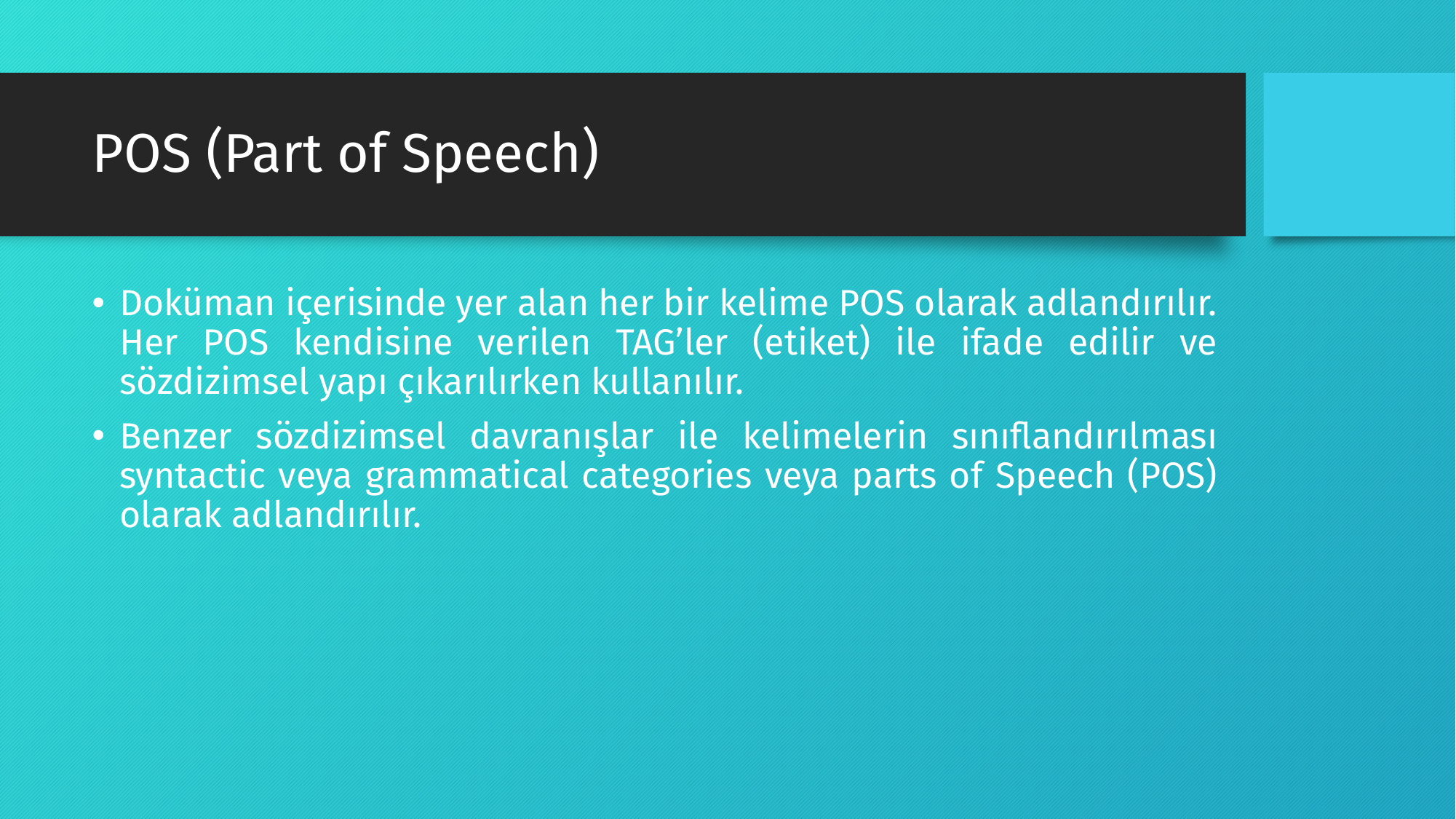

# POS (Part of Speech)
Doküman içerisinde yer alan her bir kelime POS olarak adlandırılır. Her POS kendisine verilen TAG’ler (etiket) ile ifade edilir ve sözdizimsel yapı çıkarılırken kullanılır.
Benzer sözdizimsel davranışlar ile kelimelerin sınıflandırılması syntactic veya grammatical categories veya parts of Speech (POS) olarak adlandırılır.